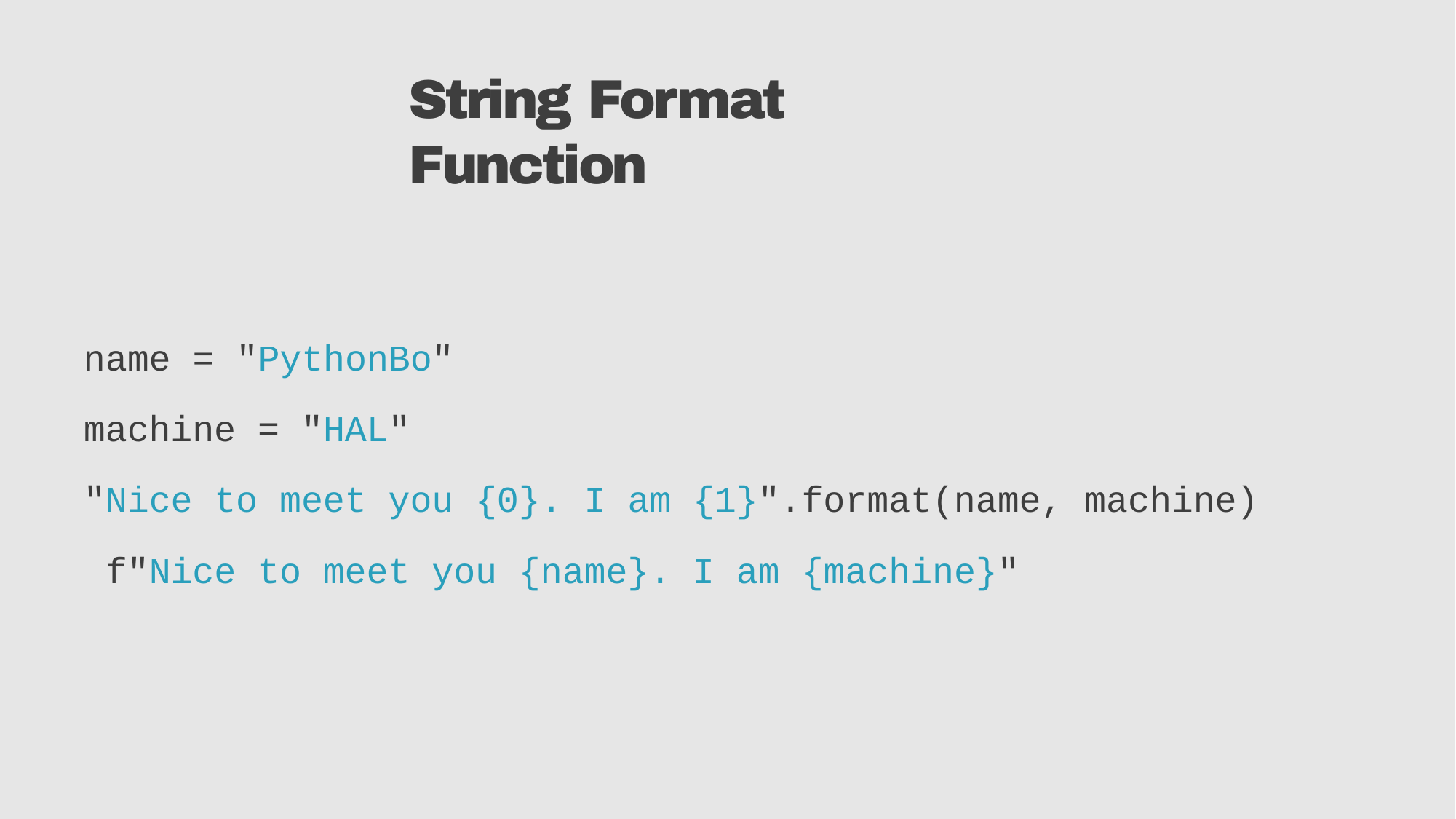

# String Format Function
name = "PythonBo"
machine = "HAL"
"Nice to meet you {0}. I am {1}".format(name, machine)  f"Nice to meet you {name}. I am {machine}"